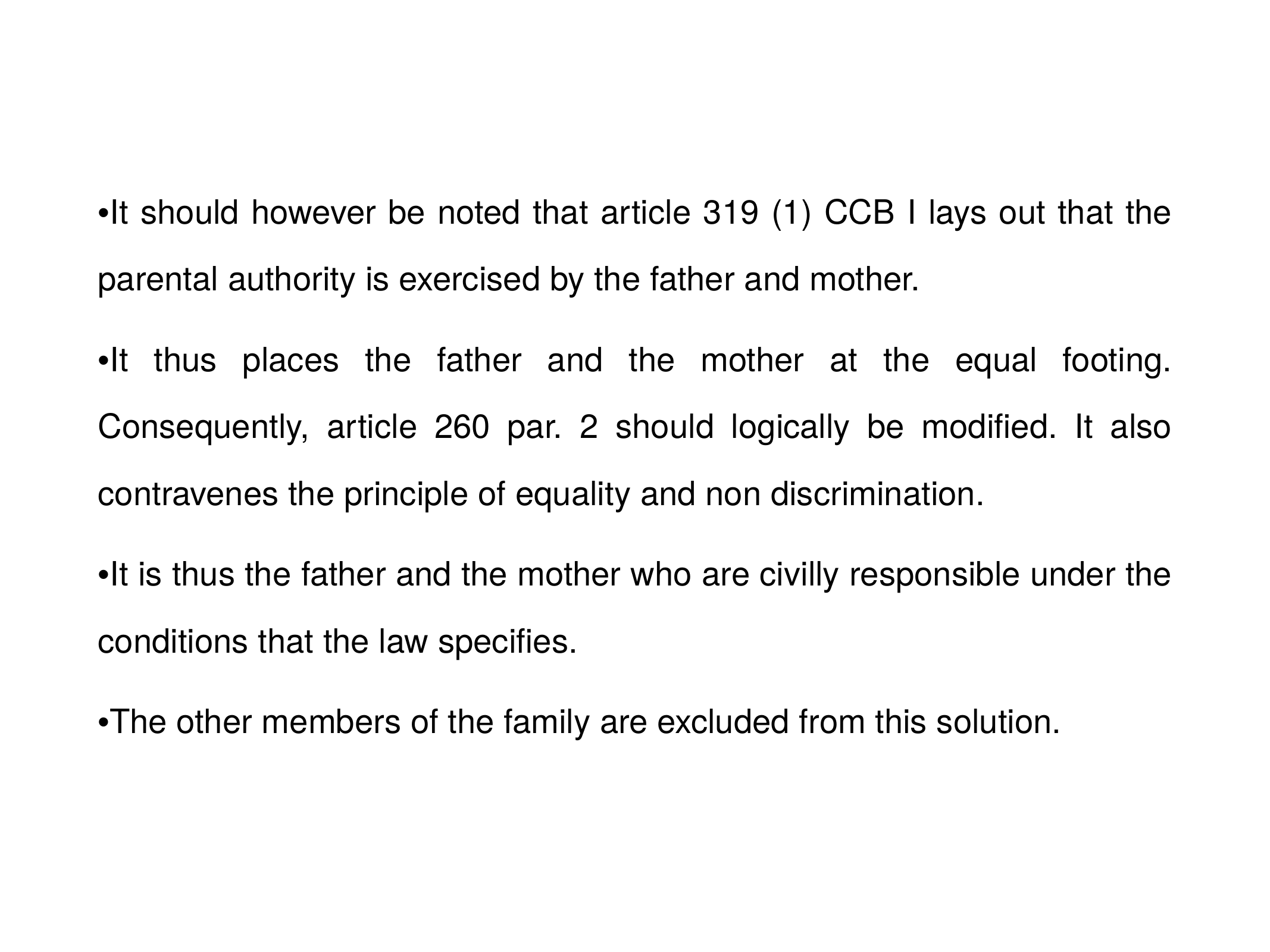

•It should however be noted that article 319 (1) CCB I lays out that the parental authority is exercised by the father and mother.
•It thus places the father and the mother at the equal footing. Consequently, article 260 par. 2 should logically be modified. It also contravenes the principle of equality and non discrimination.
•It is thus the father and the mother who are civilly responsible under the conditions that the law specifies.
•The other members of the family are excluded from this solution.